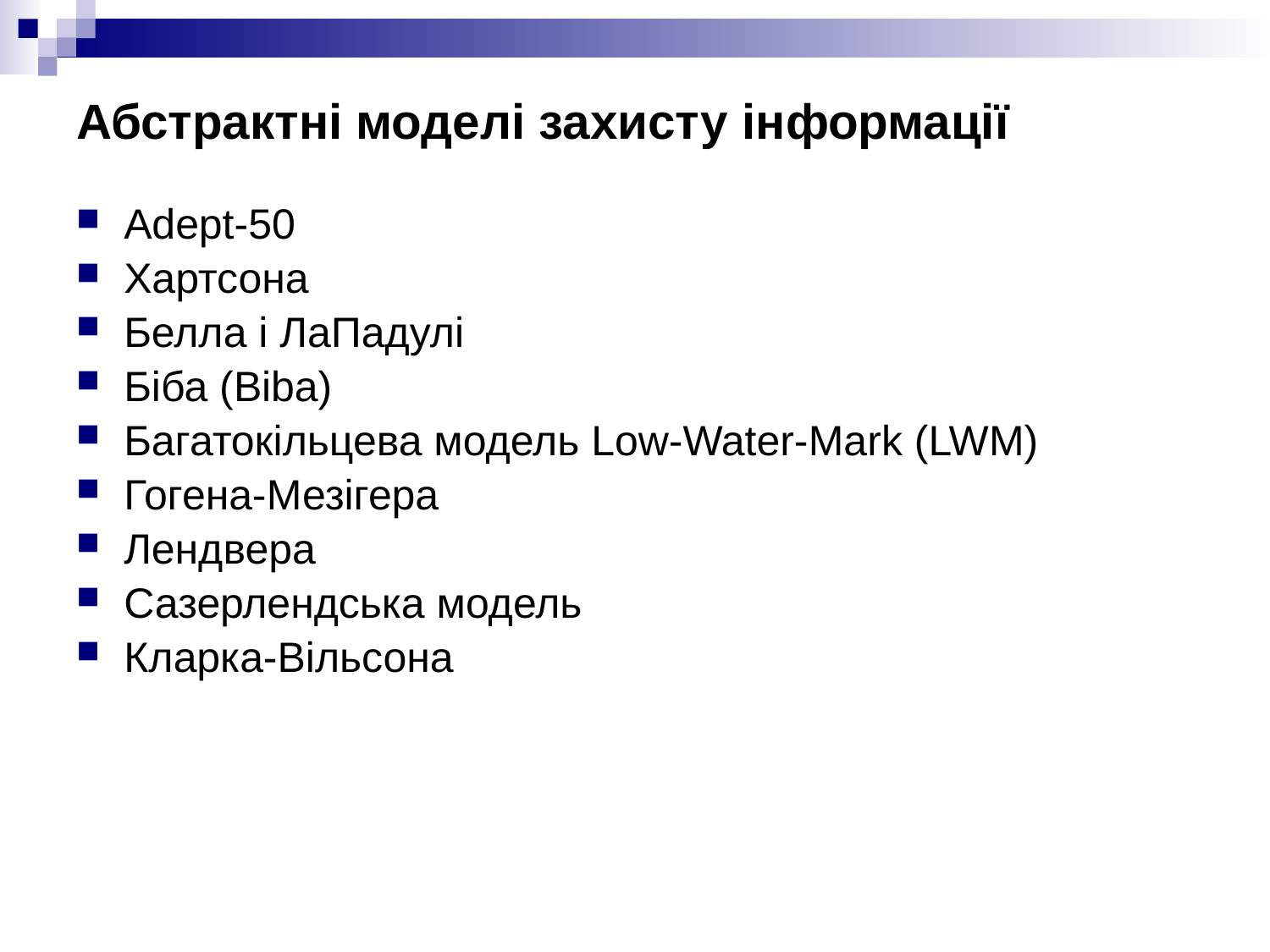

# Абстрактні моделі захисту інформації
Adept-50
Хартсона
Белла і ЛаПадулі
Біба (Biba)
Багатокільцева модель Low-Water-Mark (LWM)
Гогена-Мезігера
Лендвера
Сазерлендська модель
Кларка-Вільсона